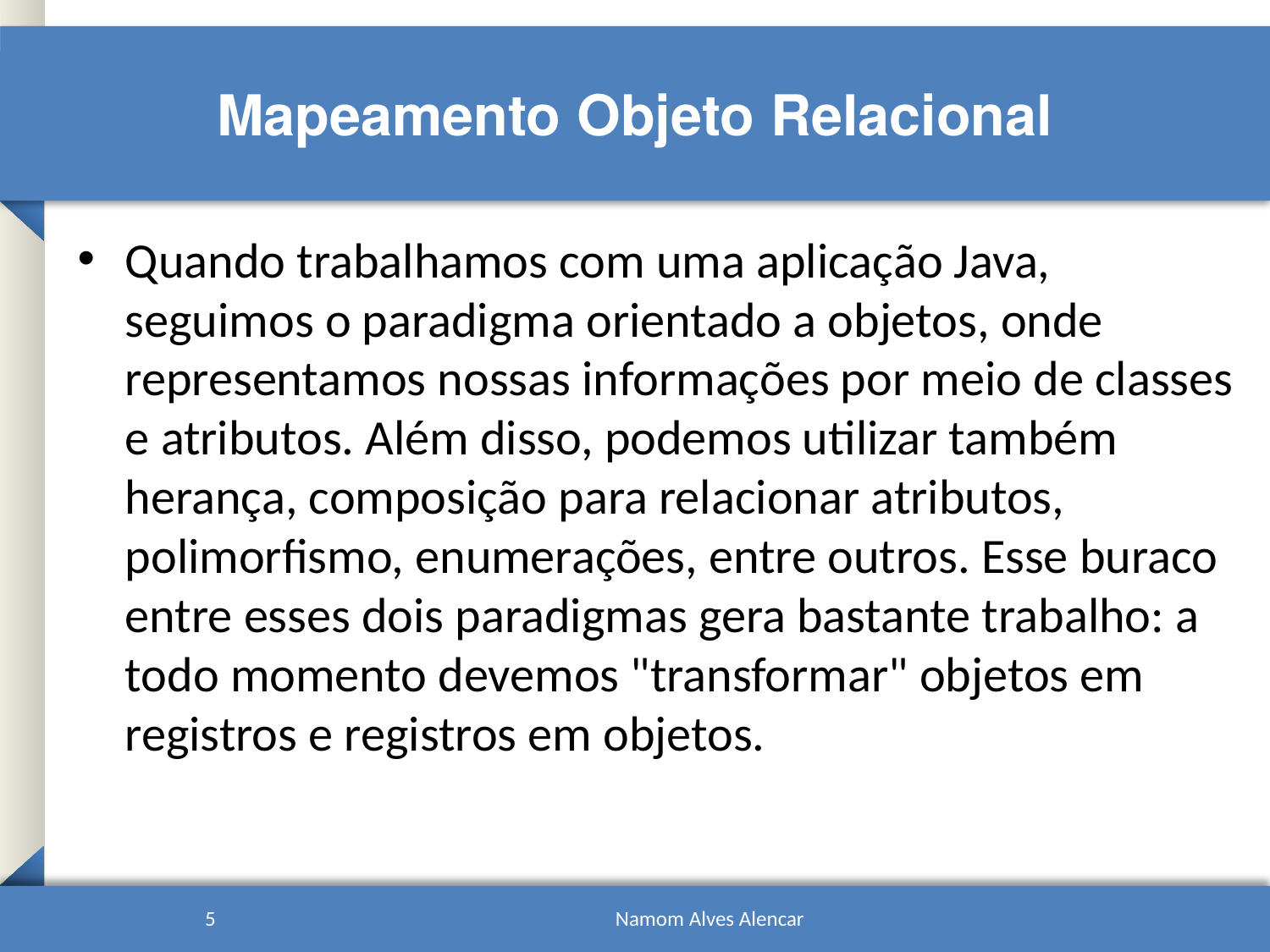

# Mapeamento Objeto Relacional
Quando trabalhamos com uma aplicação Java, seguimos o paradigma orientado a objetos, onde representamos nossas informações por meio de classes e atributos. Além disso, podemos utilizar também herança, composição para relacionar atributos, polimorfismo, enumerações, entre outros. Esse buraco entre esses dois paradigmas gera bastante trabalho: a todo momento devemos "transformar" objetos em registros e registros em objetos.
5
Namom Alves Alencar